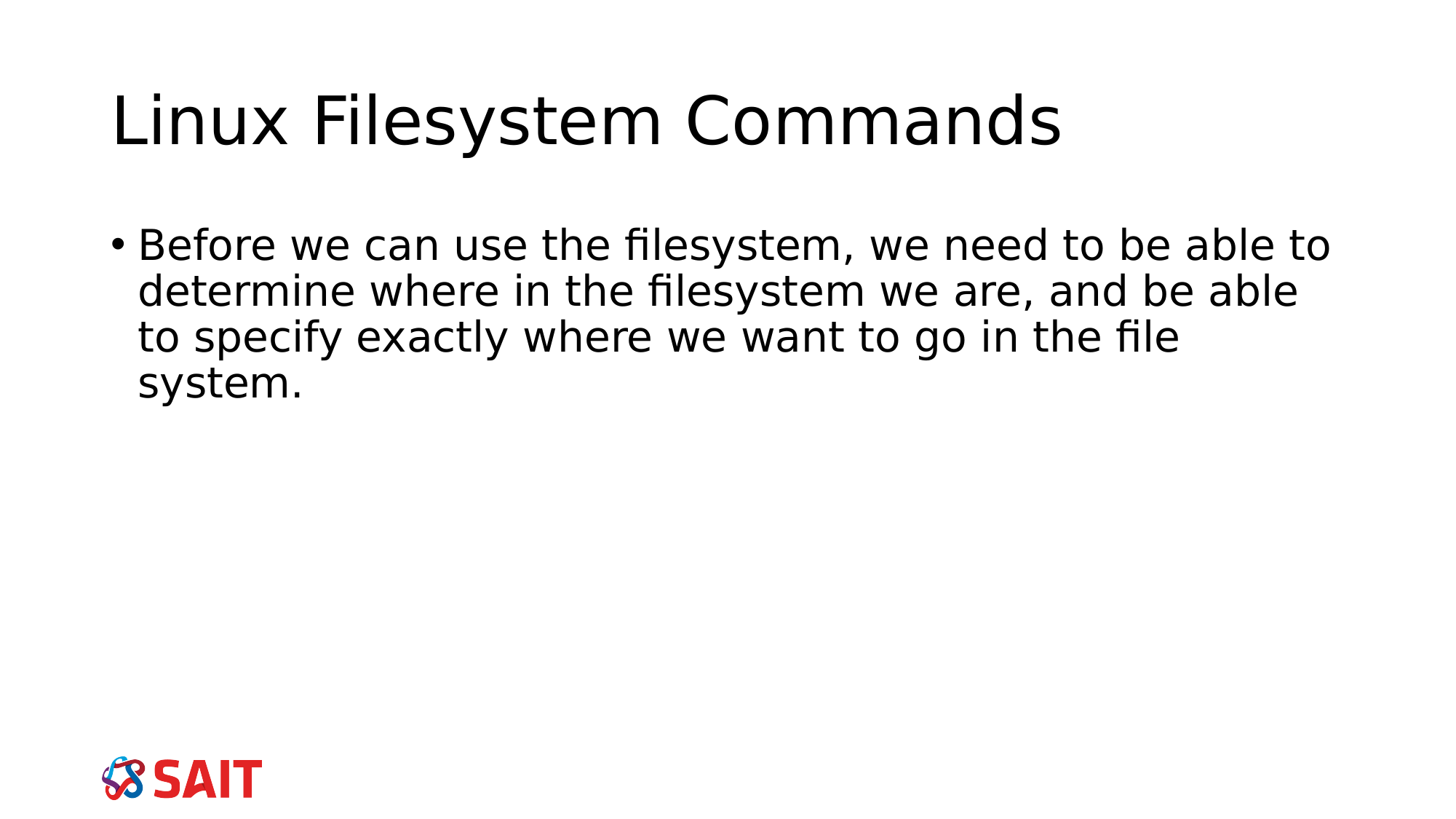

Linux Filesystem Commands
Before we can use the filesystem, we need to be able to determine where in the filesystem we are, and be able to specify exactly where we want to go in the file system.